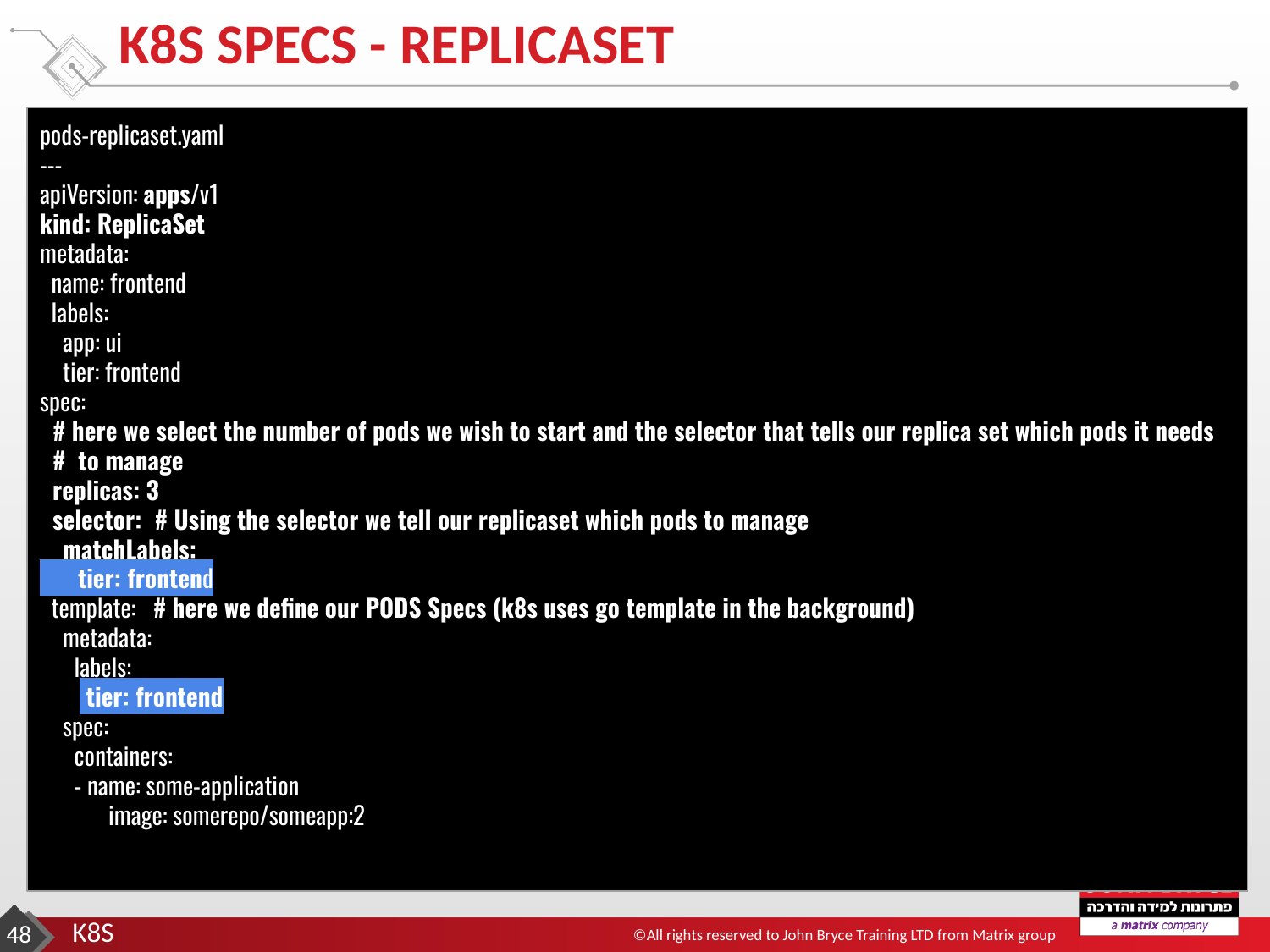

# K8S SPECS - REPLICASET
pods-replicaset.yaml
---
apiVersion: apps/v1
kind: ReplicaSet
metadata:
  name: frontend
  labels:
    app: ui
    tier: frontend
spec:
  # here we select the number of pods we wish to start and the selector that tells our replica set which pods it needs
  #  to manage
  replicas: 3
  selector:  # Using the selector we tell our replicaset which pods to manage
    matchLabels:
      tier: frontend
  template:   # here we define our PODS Specs (k8s uses go template in the background)
    metadata:
      labels:
        tier: frontend
    spec:
      containers:
      - name: some-application
            image: somerepo/someapp:2

48